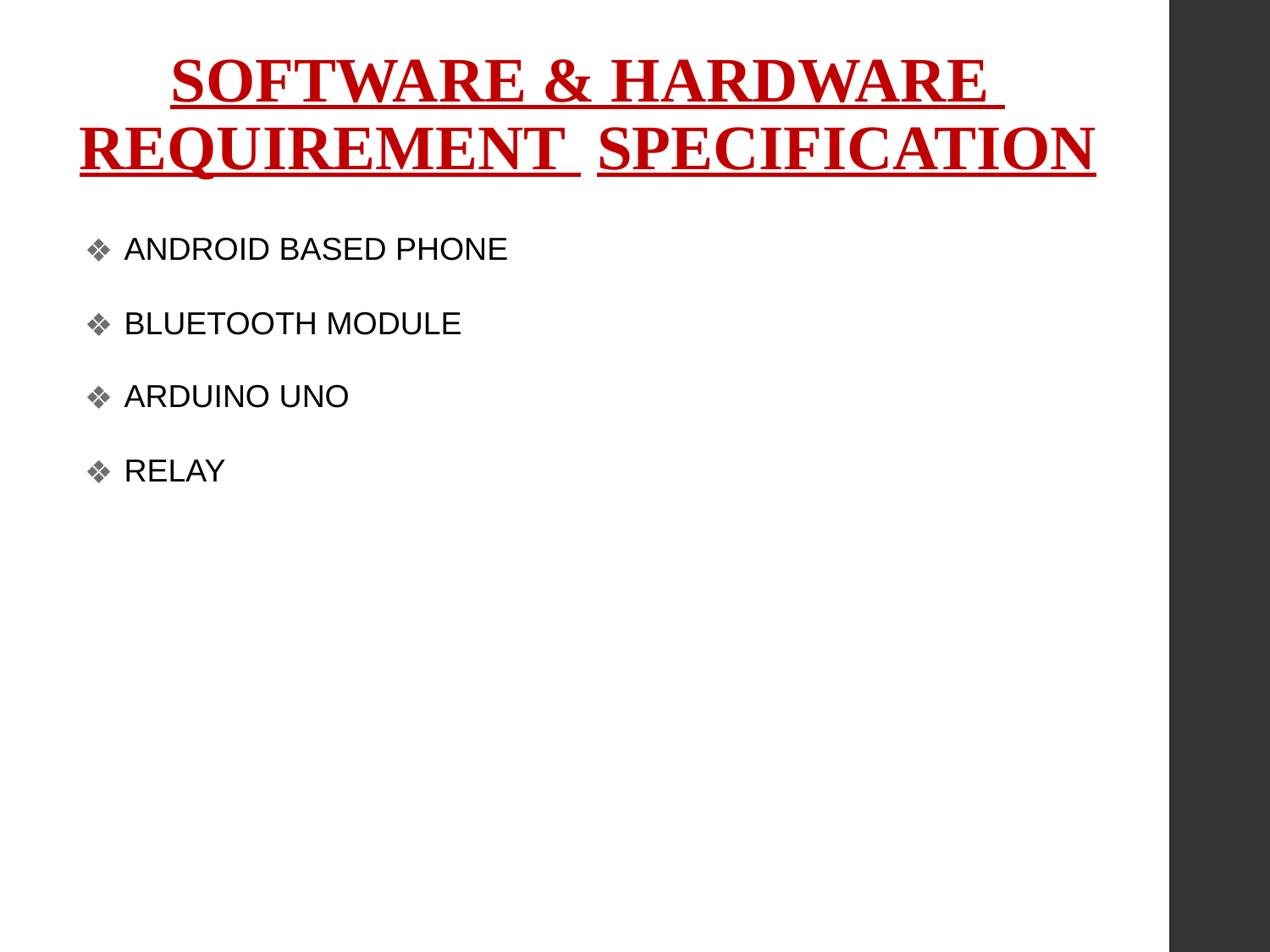

# SOFTWARE & HARDWARE  REQUIREMENT  SPECIFICATION
ANDROID BASED PHONE

BLUETOOTH MODULE

ARDUINO UNO

RELAY